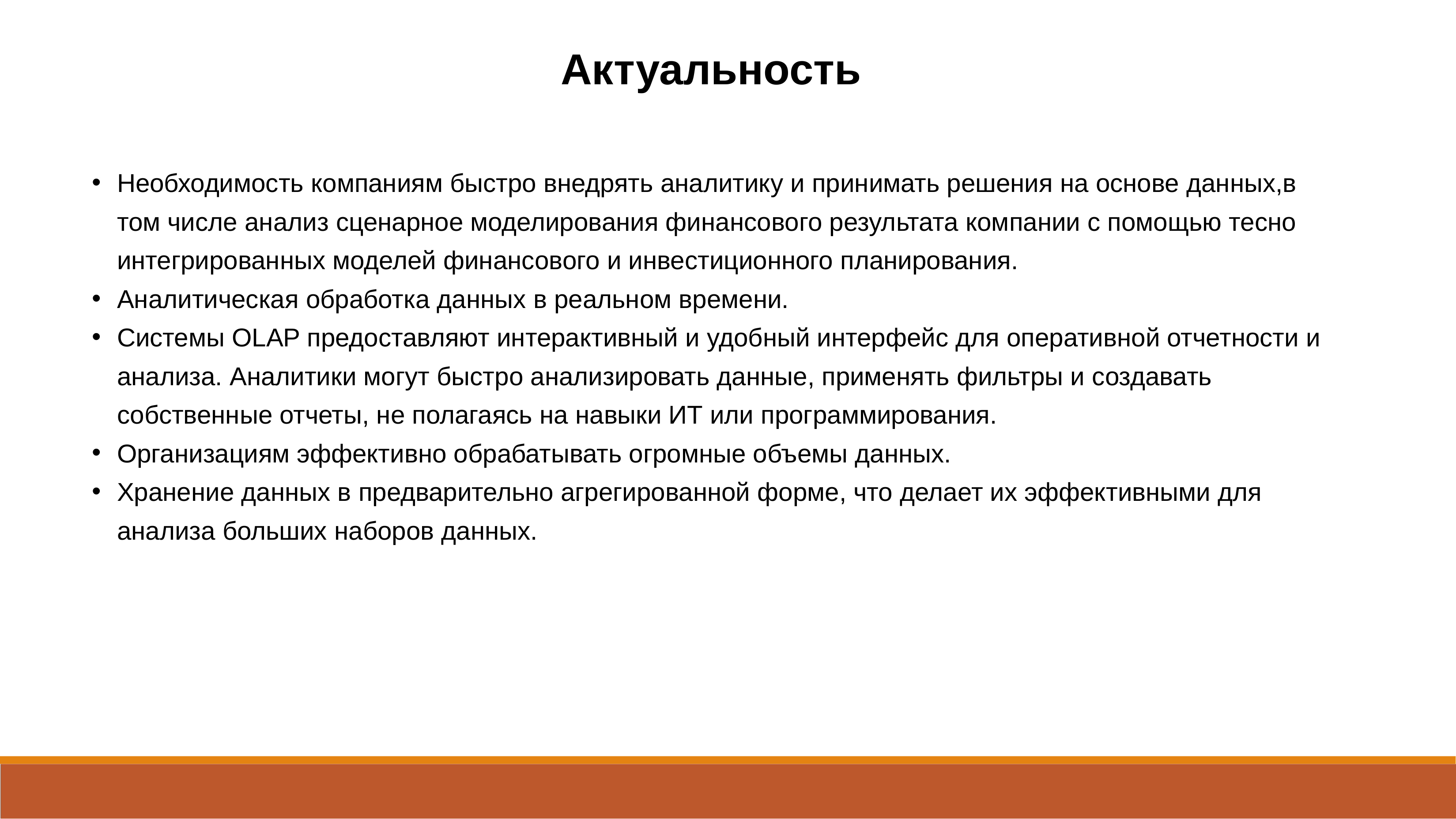

Актуальность
Необходимость компаниям быстро внедрять аналитику и принимать решения на основе данных,в том числе анализ сценарное моделирования финансового результата компании с помощью тесно интегрированных моделей финансового и инвестиционного планирования.
Аналитическая обработка данных в реальном времени.
Системы OLAP предоставляют интерактивный и удобный интерфейс для оперативной отчетности и анализа. Аналитики могут быстро анализировать данные, применять фильтры и создавать собственные отчеты, не полагаясь на навыки ИТ или программирования.
Организациям эффективно обрабатывать огромные объемы данных.
Хранение данных в предварительно агрегированной форме, что делает их эффективными для анализа больших наборов данных.